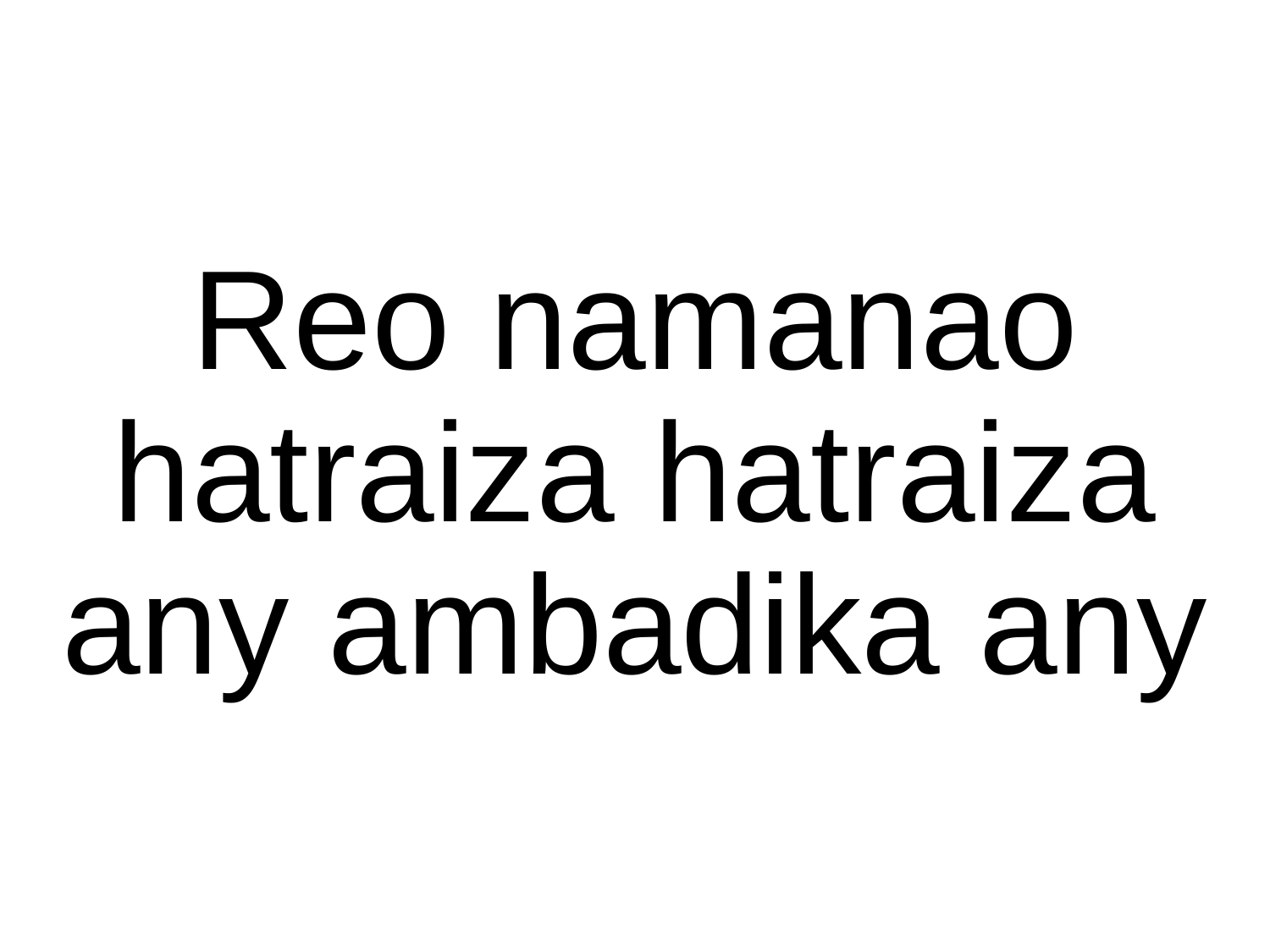

# Reo namanao hatraiza hatraiza any ambadika any